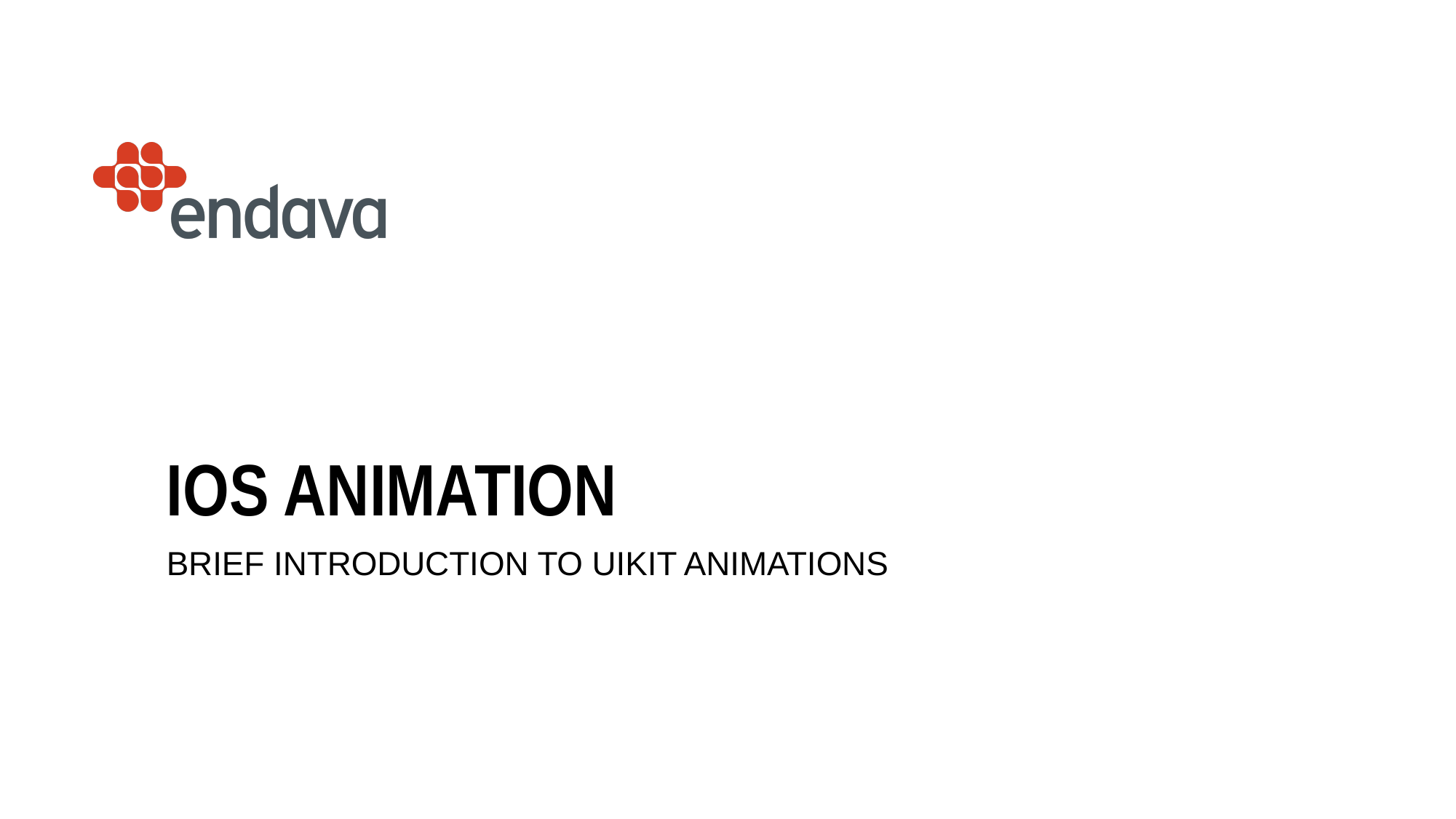

# iOS Animation
Brief introduction to uikit animations